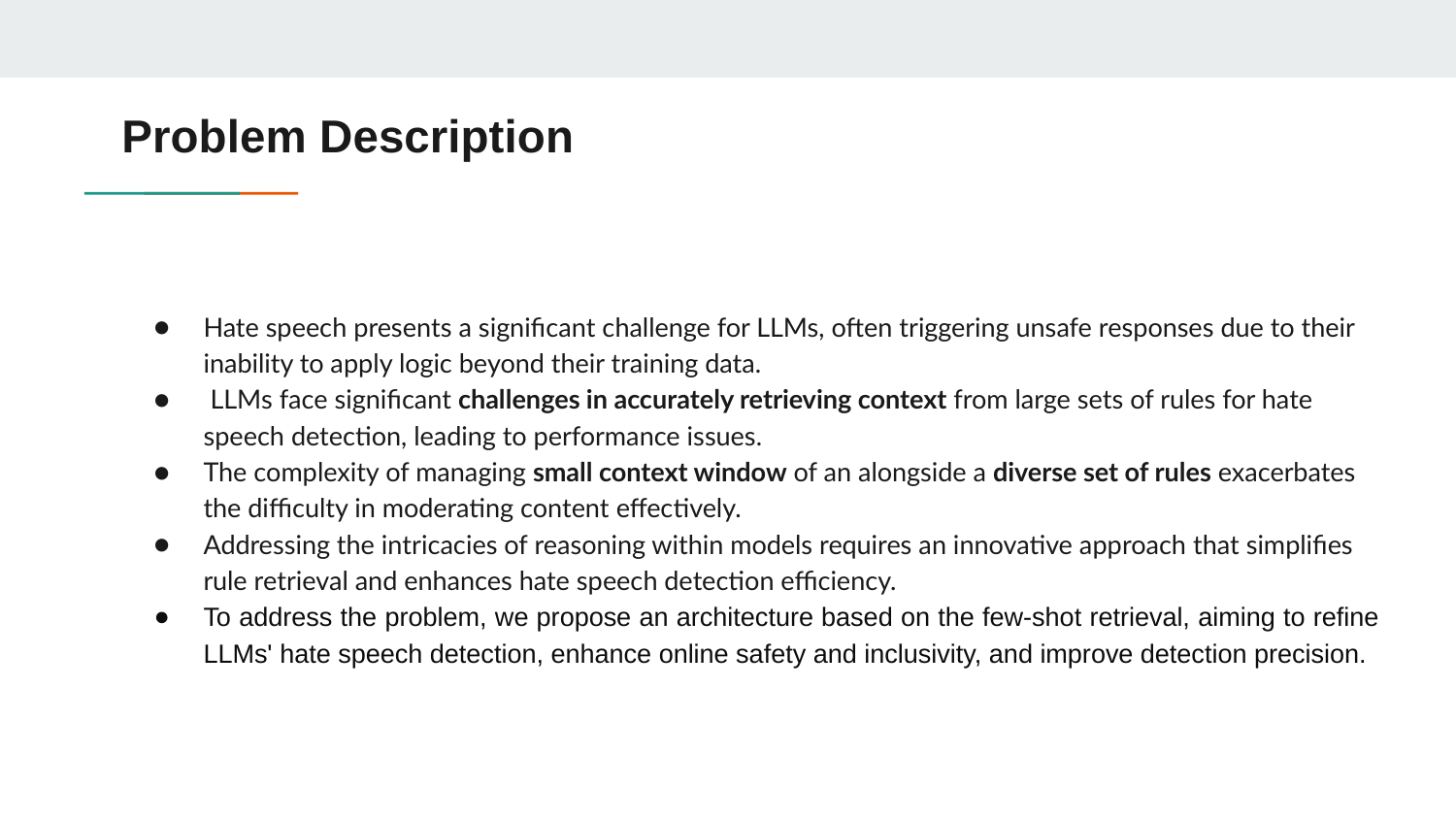

# Problem Description

Hate speech presents a significant challenge for LLMs, often triggering unsafe responses due to their inability to apply logic beyond their training data.
 LLMs face significant challenges in accurately retrieving context from large sets of rules for hate speech detection, leading to performance issues.
The complexity of managing small context window of an alongside a diverse set of rules exacerbates the difficulty in moderating content effectively.
Addressing the intricacies of reasoning within models requires an innovative approach that simplifies rule retrieval and enhances hate speech detection efficiency.
To address the problem, we propose an architecture based on the few-shot retrieval, aiming to refine LLMs' hate speech detection, enhance online safety and inclusivity, and improve detection precision.